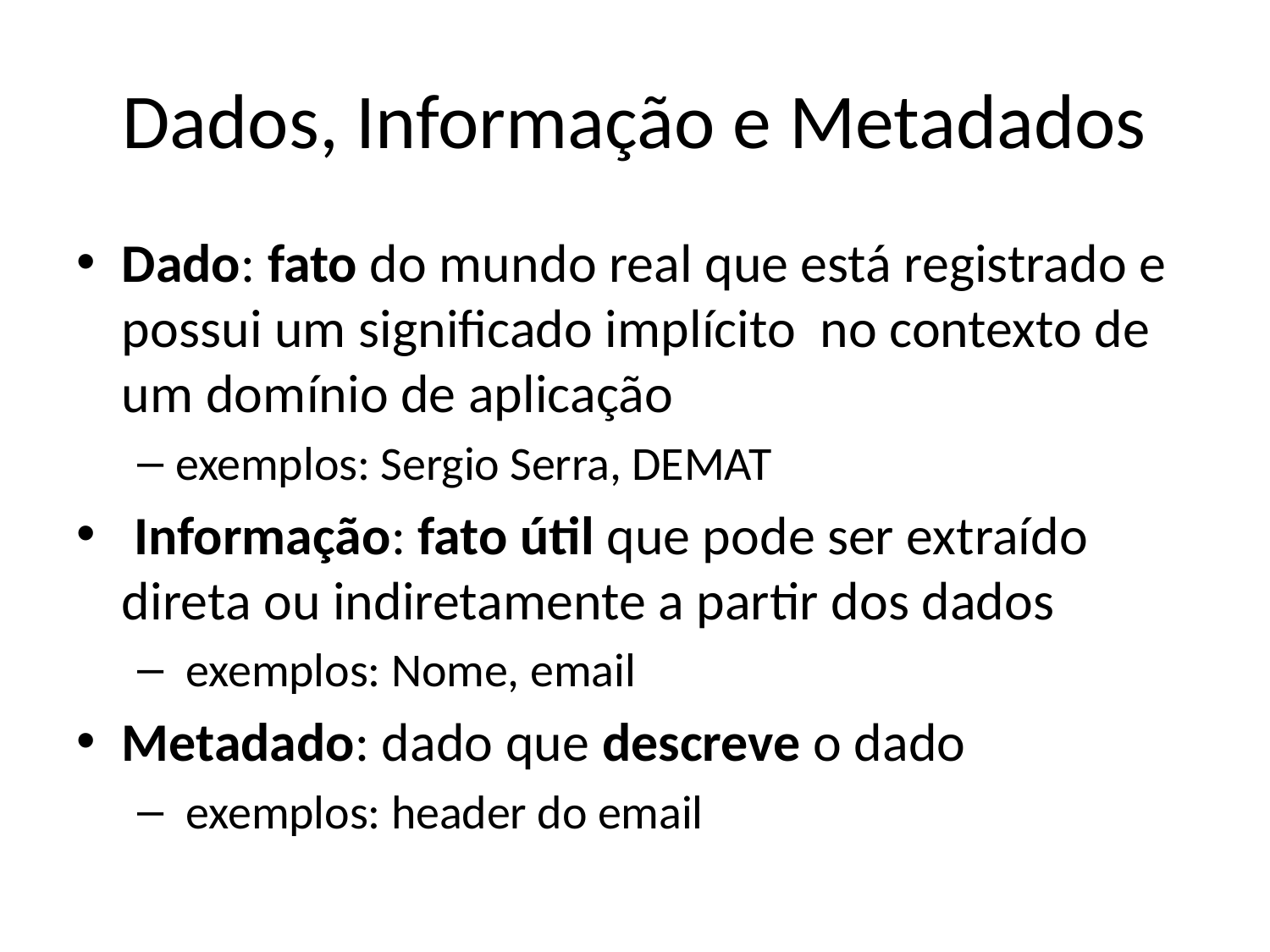

# Dados, Informação e Metadados
Dado: fato do mundo real que está registrado e possui um significado implícito  no contexto de um domínio de aplicação
exemplos: Sergio Serra, DEMAT
 Informação: fato útil que pode ser extraído direta ou indiretamente a partir dos dados
 exemplos: Nome, email
Metadado: dado que descreve o dado
 exemplos: header do email